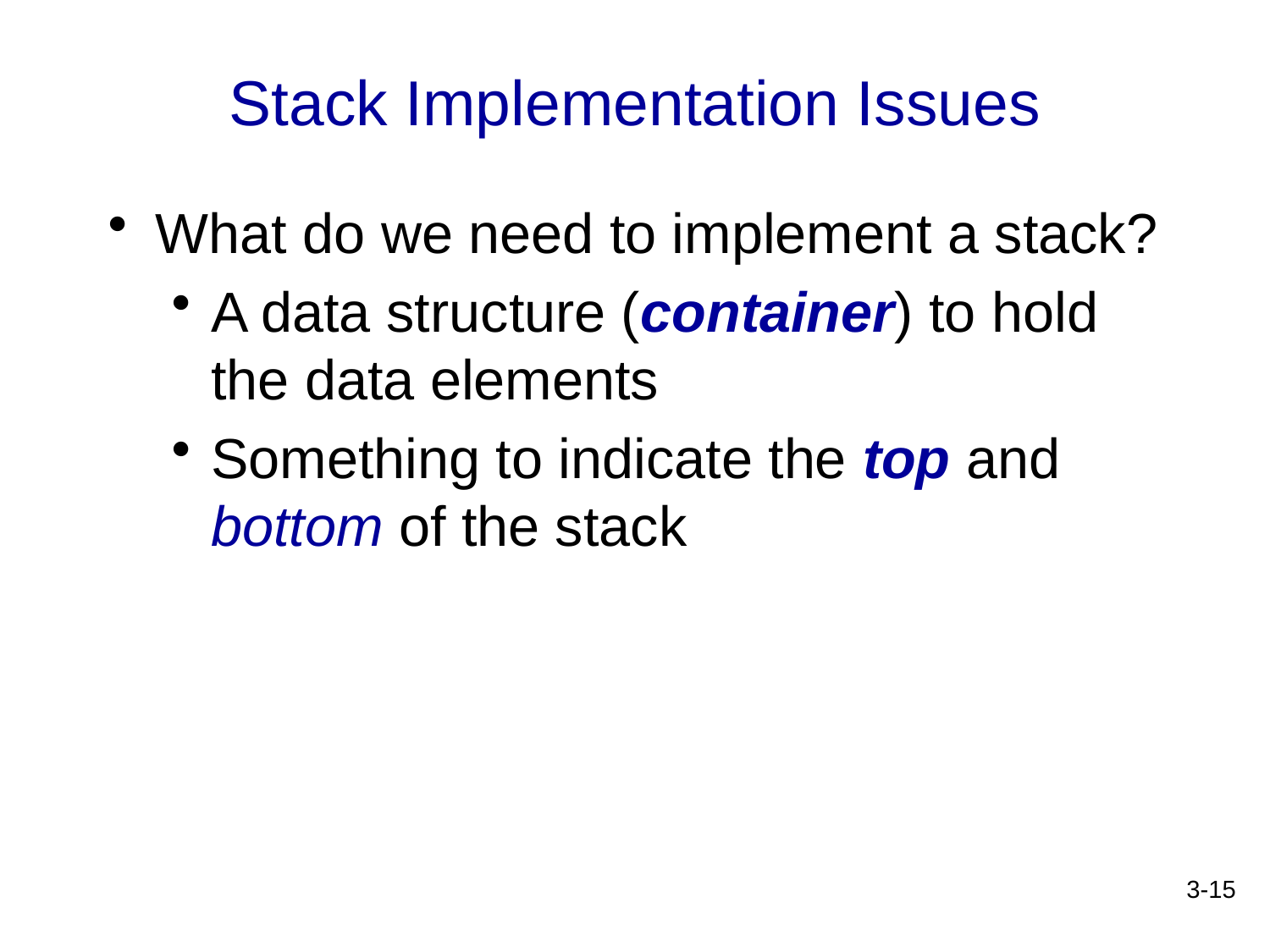

# Stack Implementation Issues
What do we need to implement a stack?
A data structure (container) to hold the data elements
Something to indicate the top and bottom of the stack
3-15